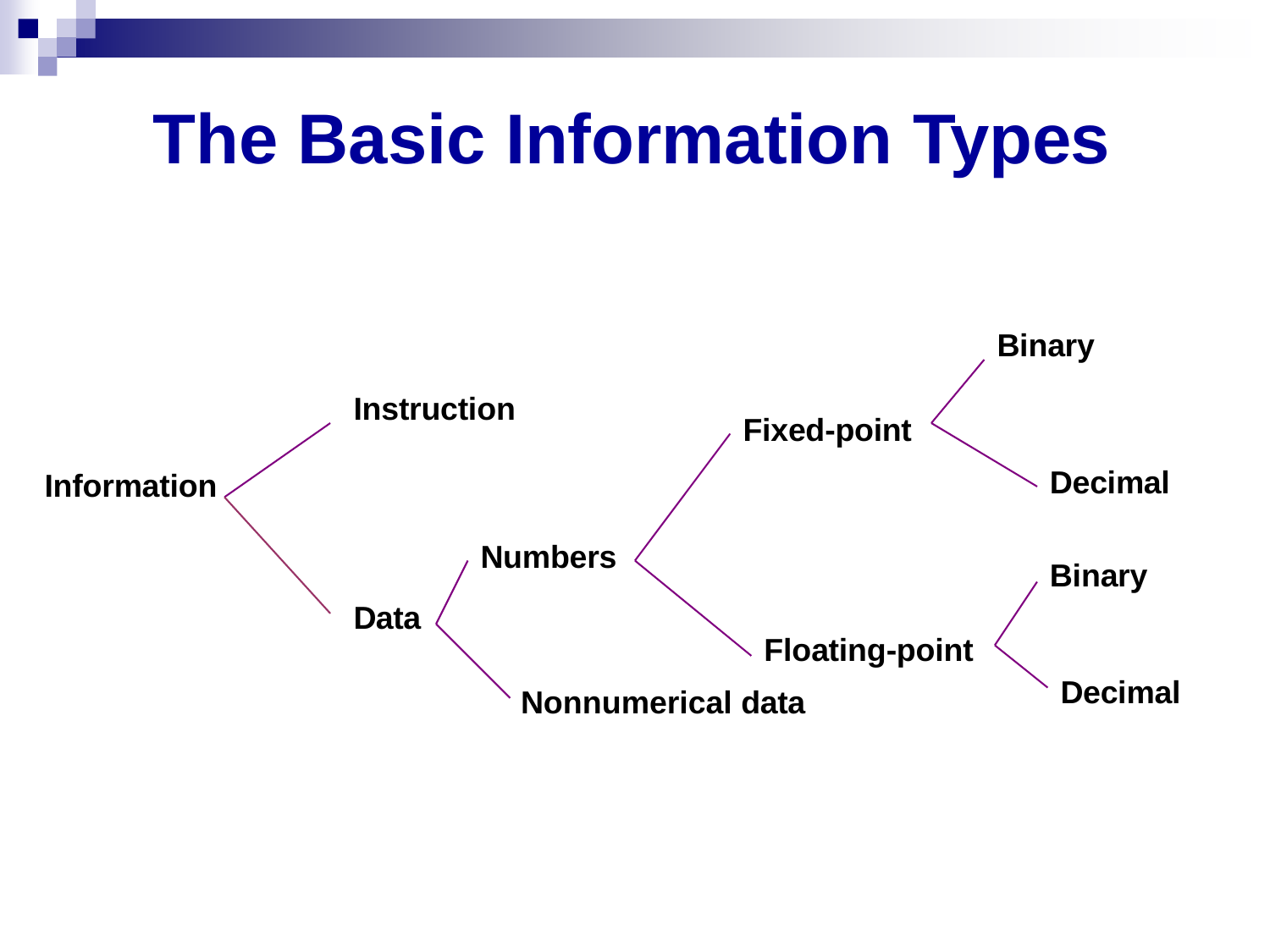

# The Basic Information Types
Binary

Instruction
Fixed-point

Decimal
Information
Numbers
Binary

Data
Floating-point Nonnumerical data
Decimal